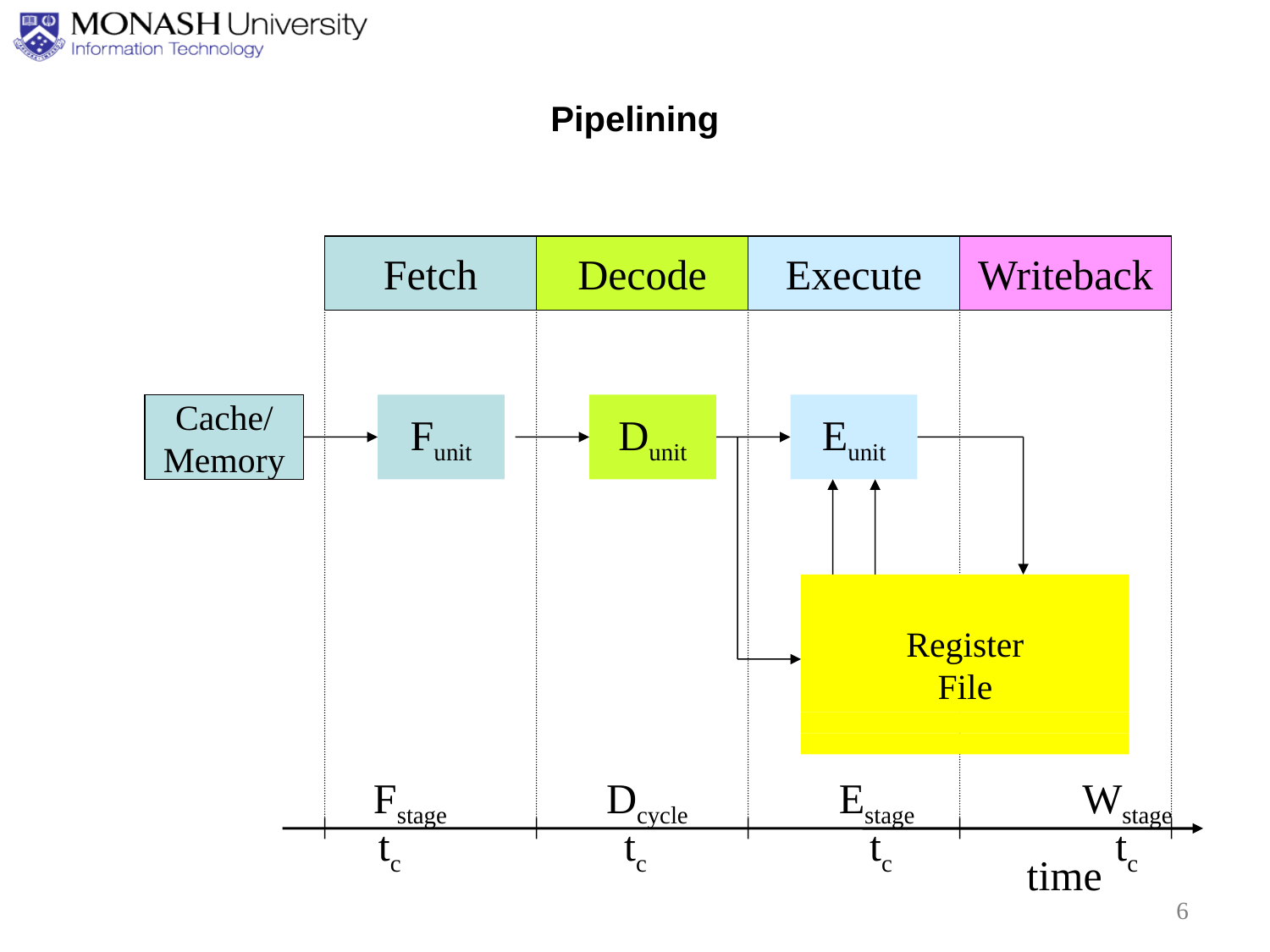

# Pipelining
Fetch
Decode
Execute
Writeback

Cache/
Memory
Funit
Dunit
Eunit

Register
File

Fstage
Dcycle
Estage
Wstage
tc
tc
tc
tc
time
6